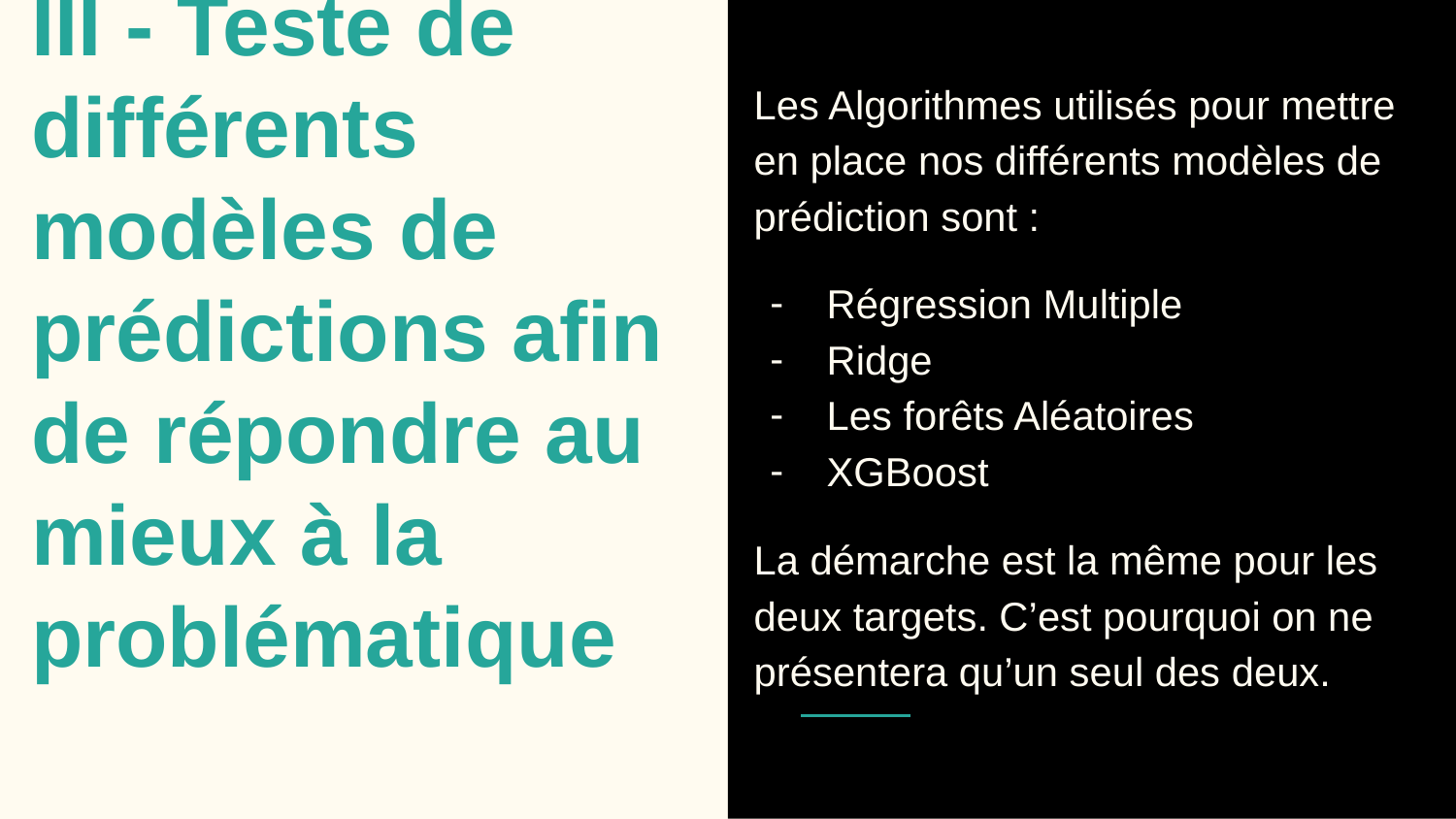

Les Algorithmes utilisés pour mettre en place nos différents modèles de prédiction sont :
Régression Multiple
Ridge
Les forêts Aléatoires
XGBoost
La démarche est la même pour les deux targets. C’est pourquoi on ne présentera qu’un seul des deux.
# III - Teste de différents modèles de prédictions afin de répondre au mieux à la problématique